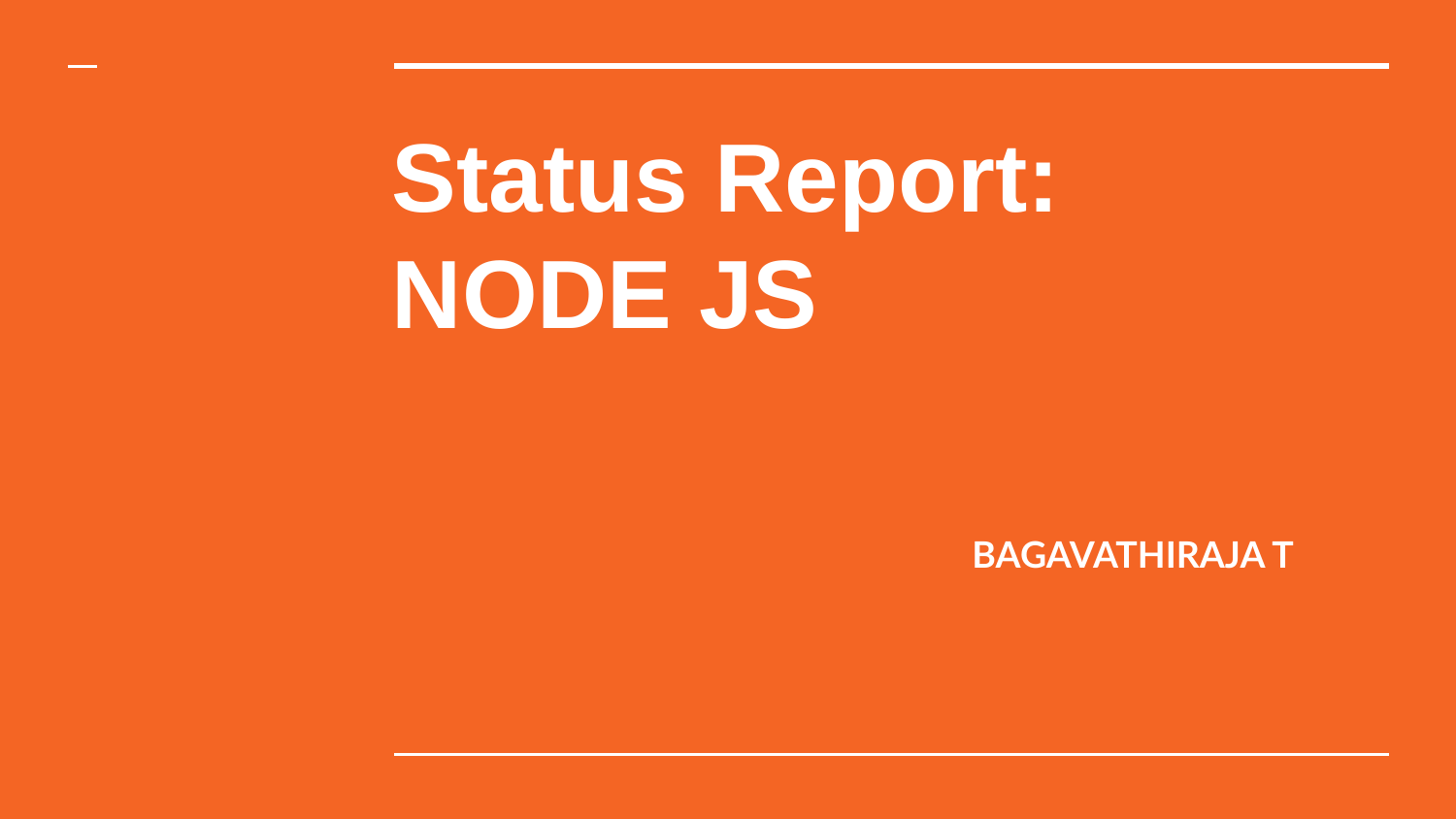

# Status Report: NODE JS
BAGAVATHIRAJA T